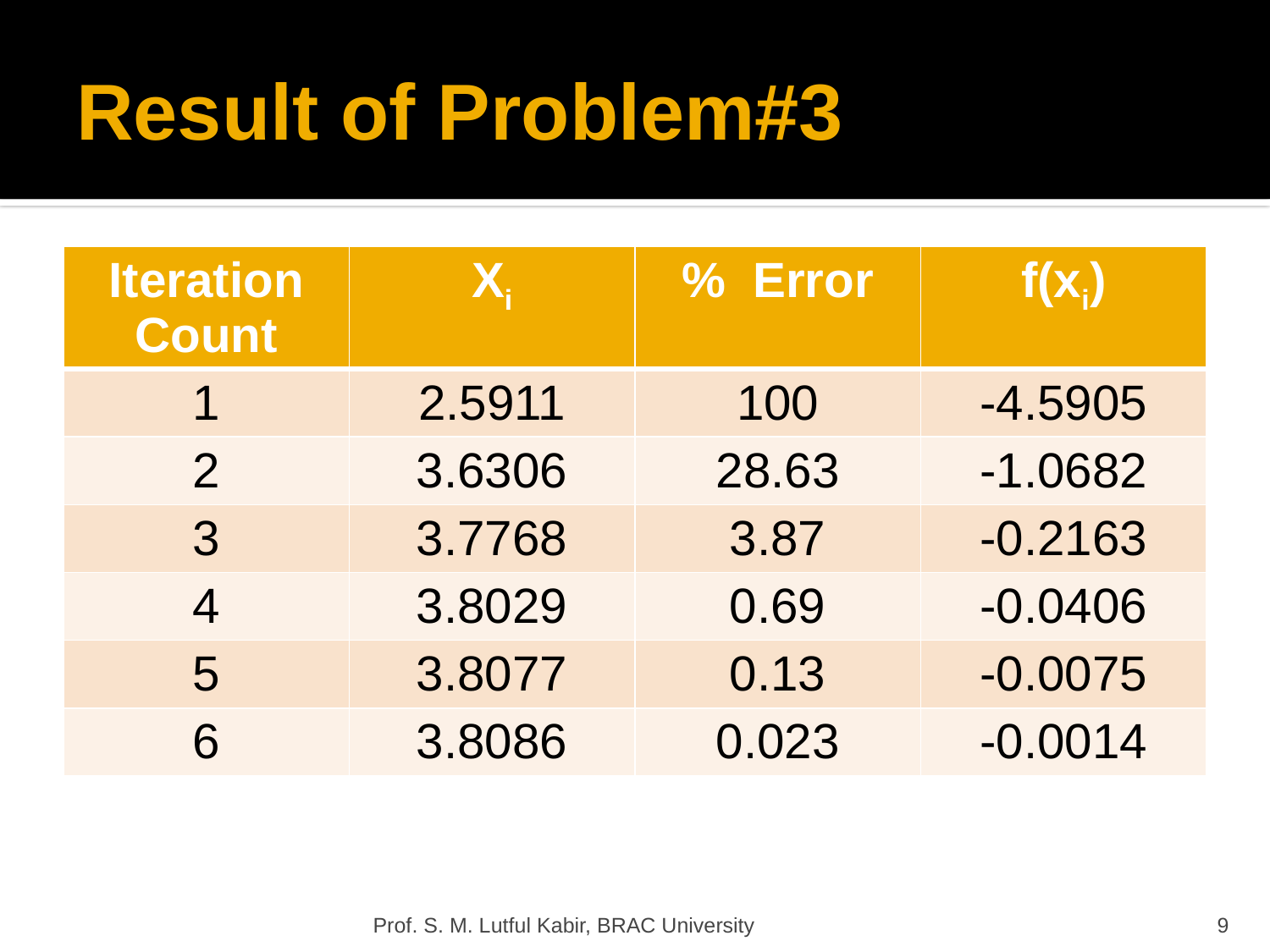

# Result of Problem#3
| Iteration Count | Xi | % Error | f(xi) |
| --- | --- | --- | --- |
| 1 | 2.5911 | 100 | -4.5905 |
| 2 | 3.6306 | 28.63 | -1.0682 |
| 3 | 3.7768 | 3.87 | -0.2163 |
| 4 | 3.8029 | 0.69 | -0.0406 |
| 5 | 3.8077 | 0.13 | -0.0075 |
| 6 | 3.8086 | 0.023 | -0.0014 |
Prof. S. M. Lutful Kabir, BRAC University
9